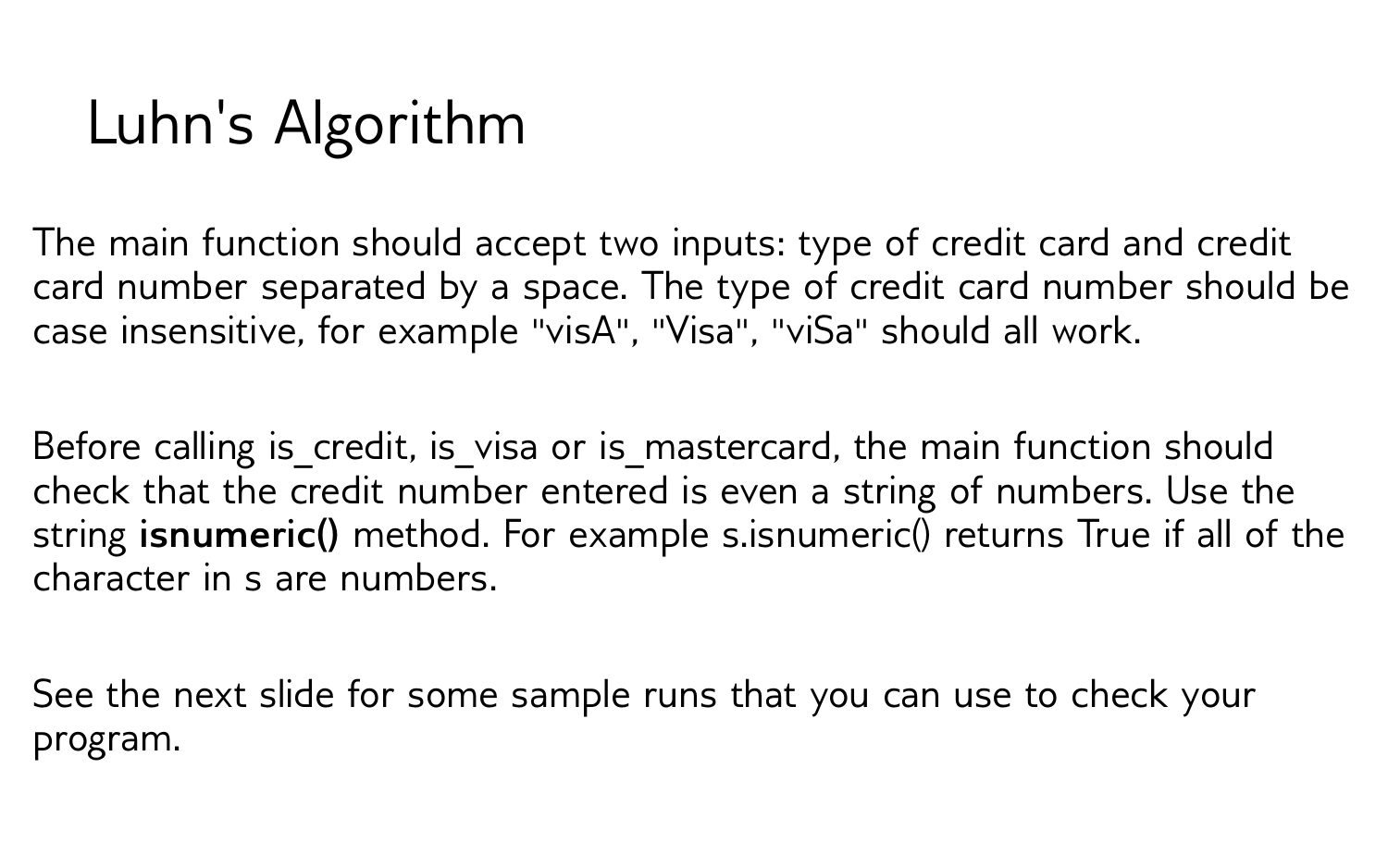

# Luhn's Algorithm

The main function should accept two inputs: type of credit card and credit card number separated by a space. The type of credit card number should be case insensitive, for example "visA", "Visa", "viSa" should all work.

Before calling is_credit, is_visa or is_mastercard, the main function should check that the credit number entered is even a string of numbers. Use the string isnumeric() method. For example s.isnumeric() returns True if all of the character in s are numbers.

See the next slide for some sample runs that you can use to check your program.